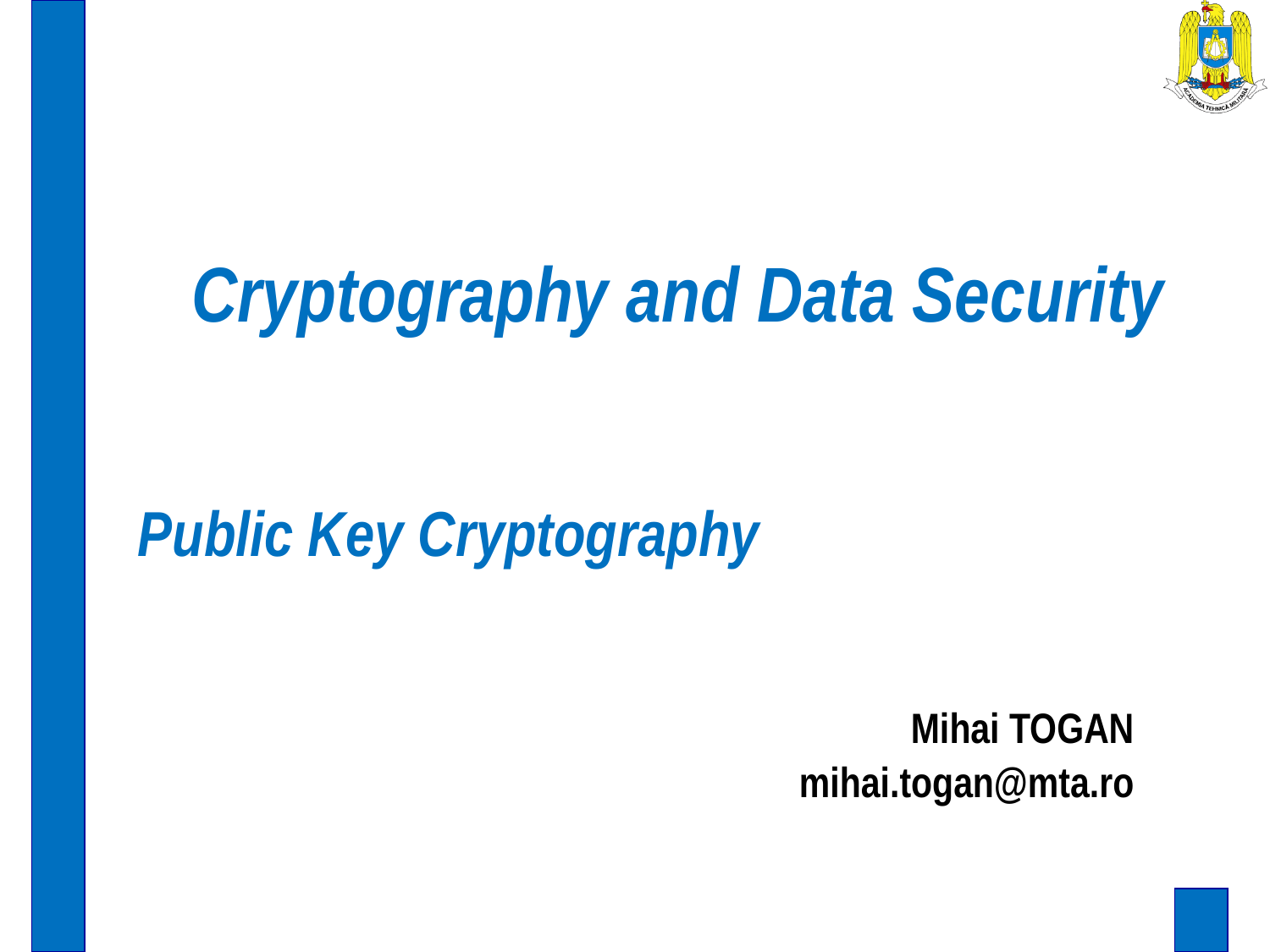

Cryptography and Data Security
# Public Key Cryptography
Mihai TOGAN
mihai.togan@mta.ro